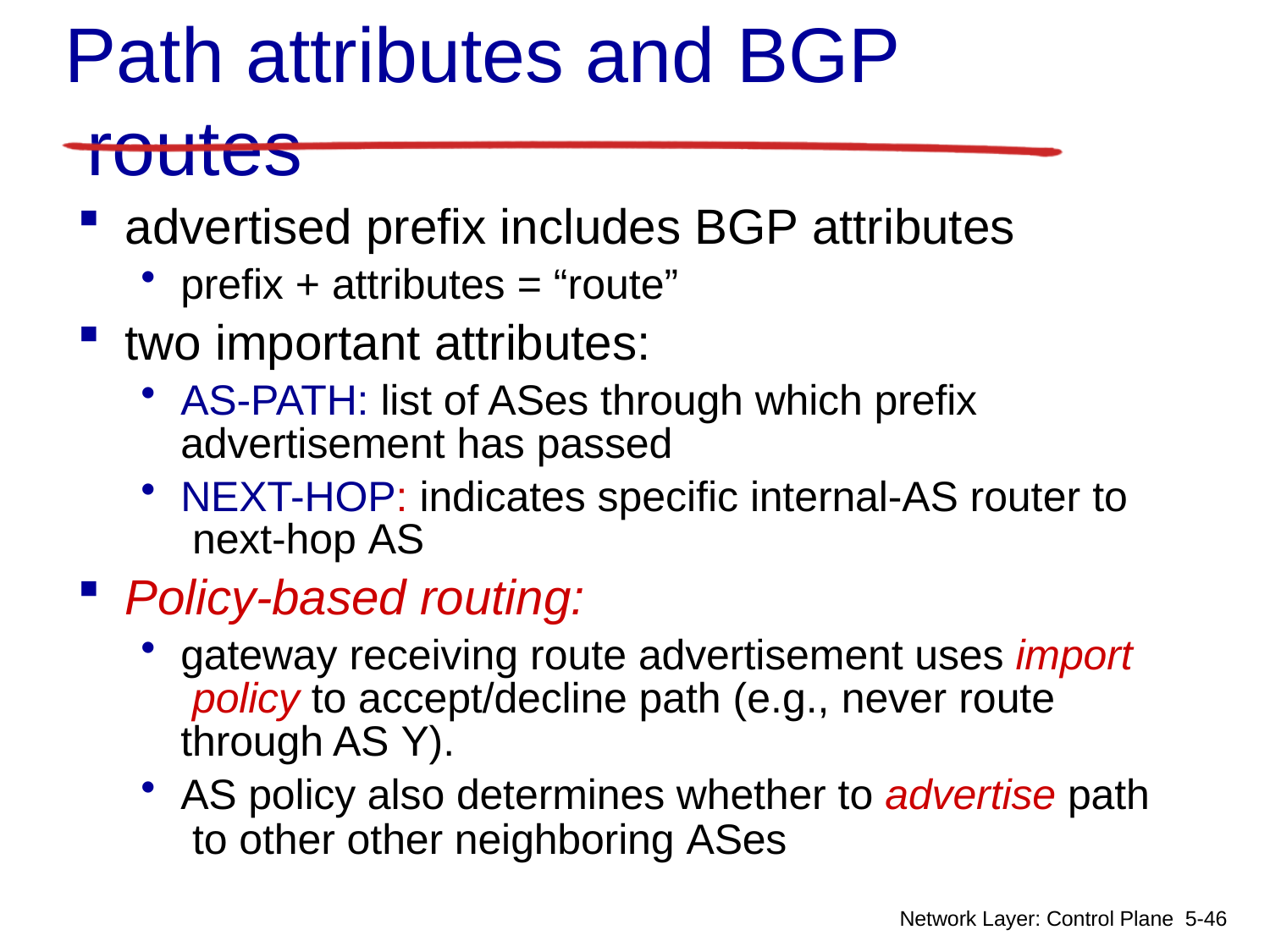

# Path attributes and BGP  routes

advertised prefix includes BGP attributes
prefix + attributes = “route”
two important attributes:
AS-PATH: list of ASes through which prefix  advertisement has passed
NEXT-HOP: indicates specific internal-AS router to  next-hop AS
Policy-based routing:
gateway receiving route advertisement uses import  policy to accept/decline path (e.g., never route  through AS Y).
AS policy also determines whether to advertise path  to other other neighboring ASes
Network Layer: Control Plane 5-46